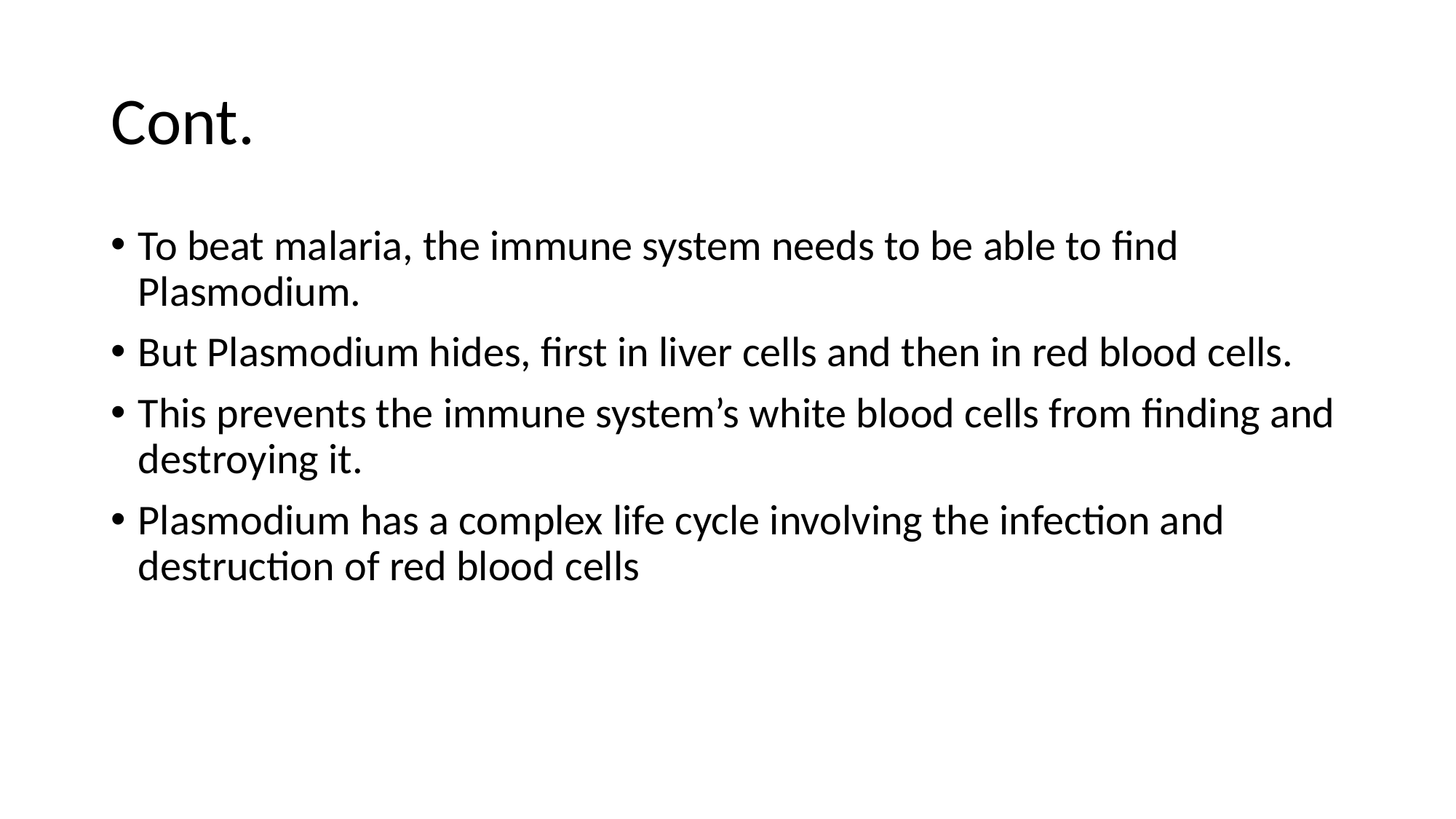

# Cont.
To beat malaria, the immune system needs to be able to find Plasmodium.
But Plasmodium hides, first in liver cells and then in red blood cells.
This prevents the immune system’s white blood cells from finding and destroying it.
Plasmodium has a complex life cycle involving the infection and destruction of red blood cells